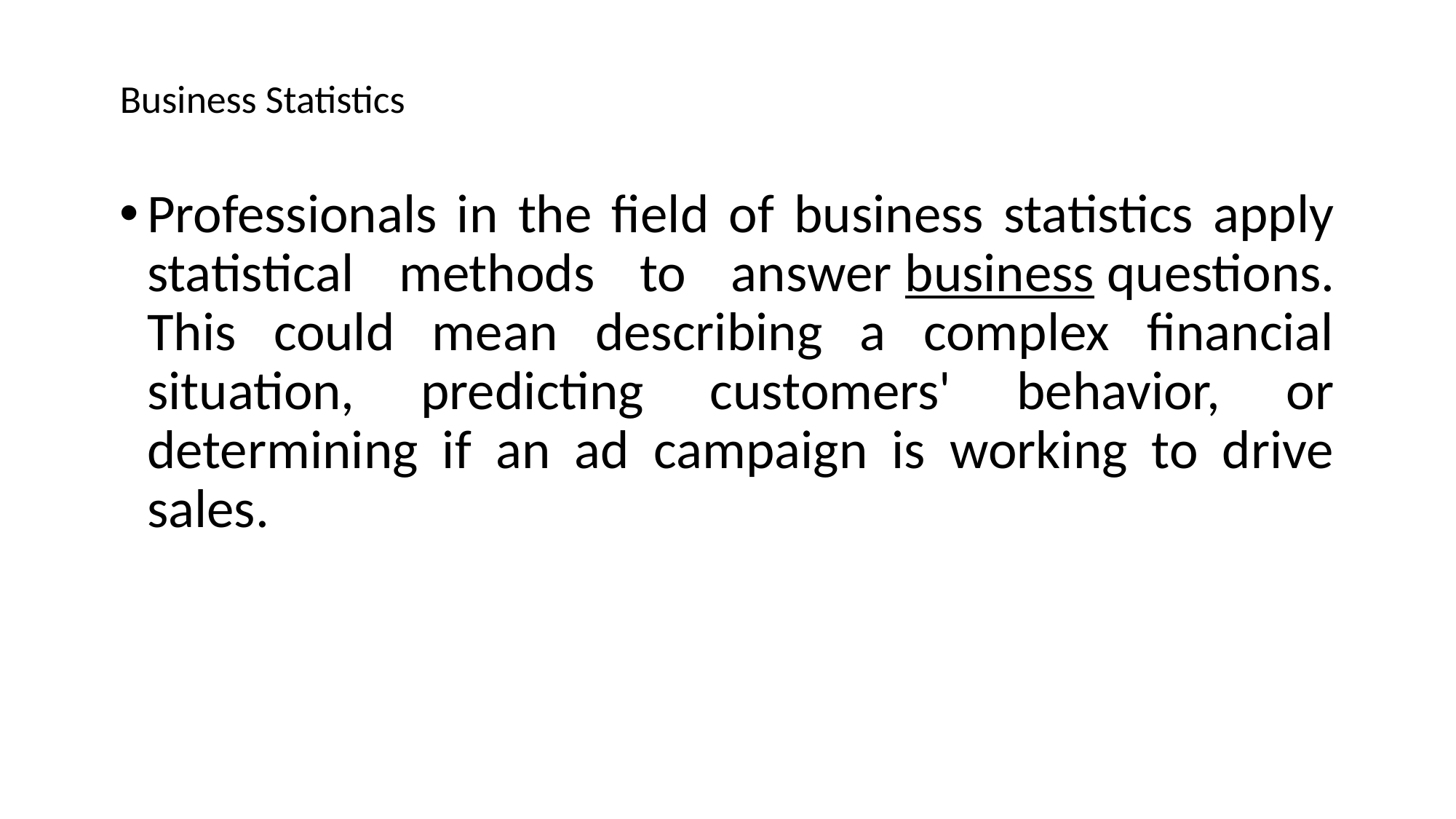

# Business Statistics
Professionals in the field of business statistics apply statistical methods to answer business questions. This could mean describing a complex financial situation, predicting customers' behavior, or determining if an ad campaign is working to drive sales.